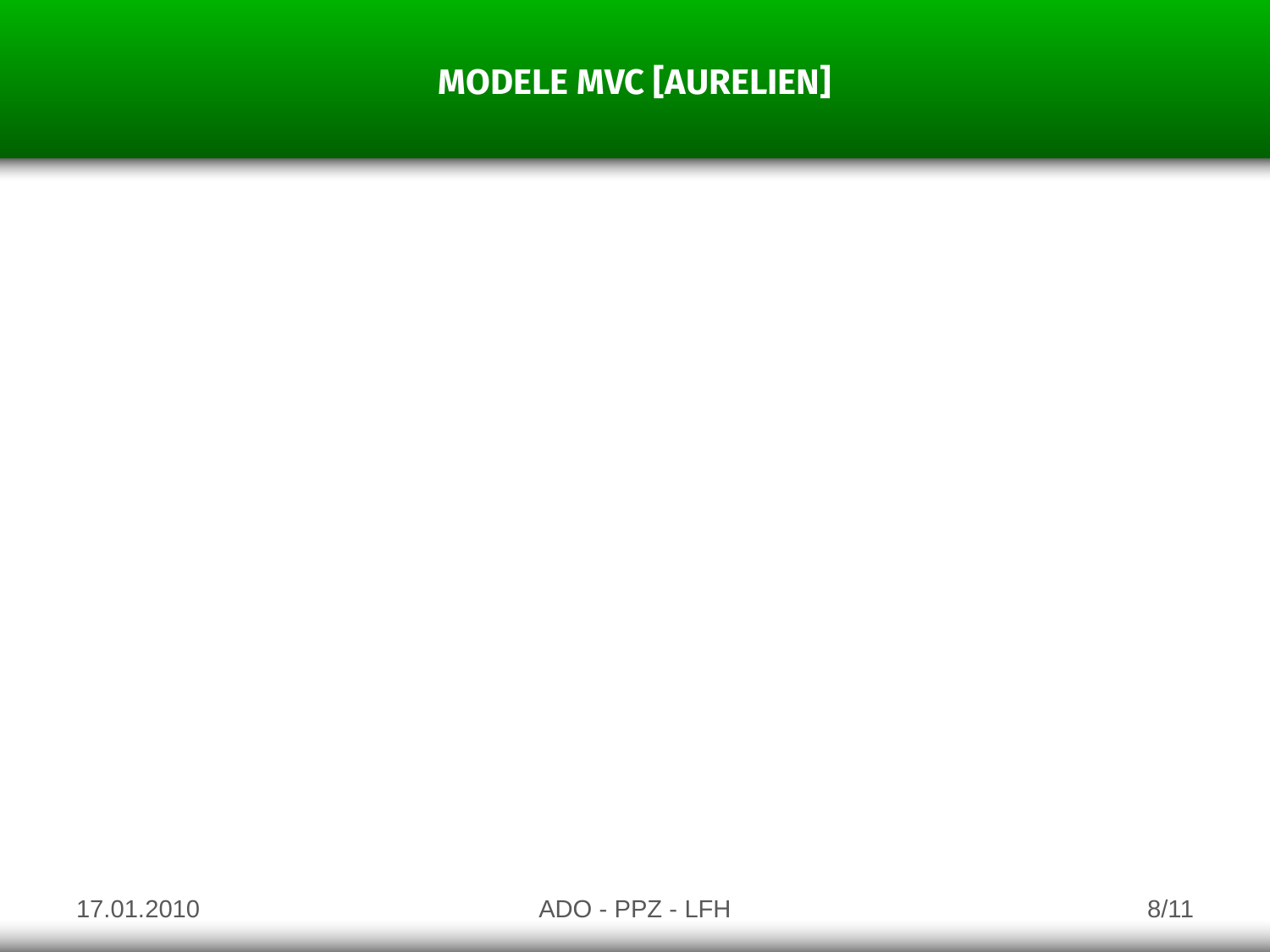

MODELE MVC [AURELIEN]

17.01.2010
ADO - PPZ - LFH
8/11